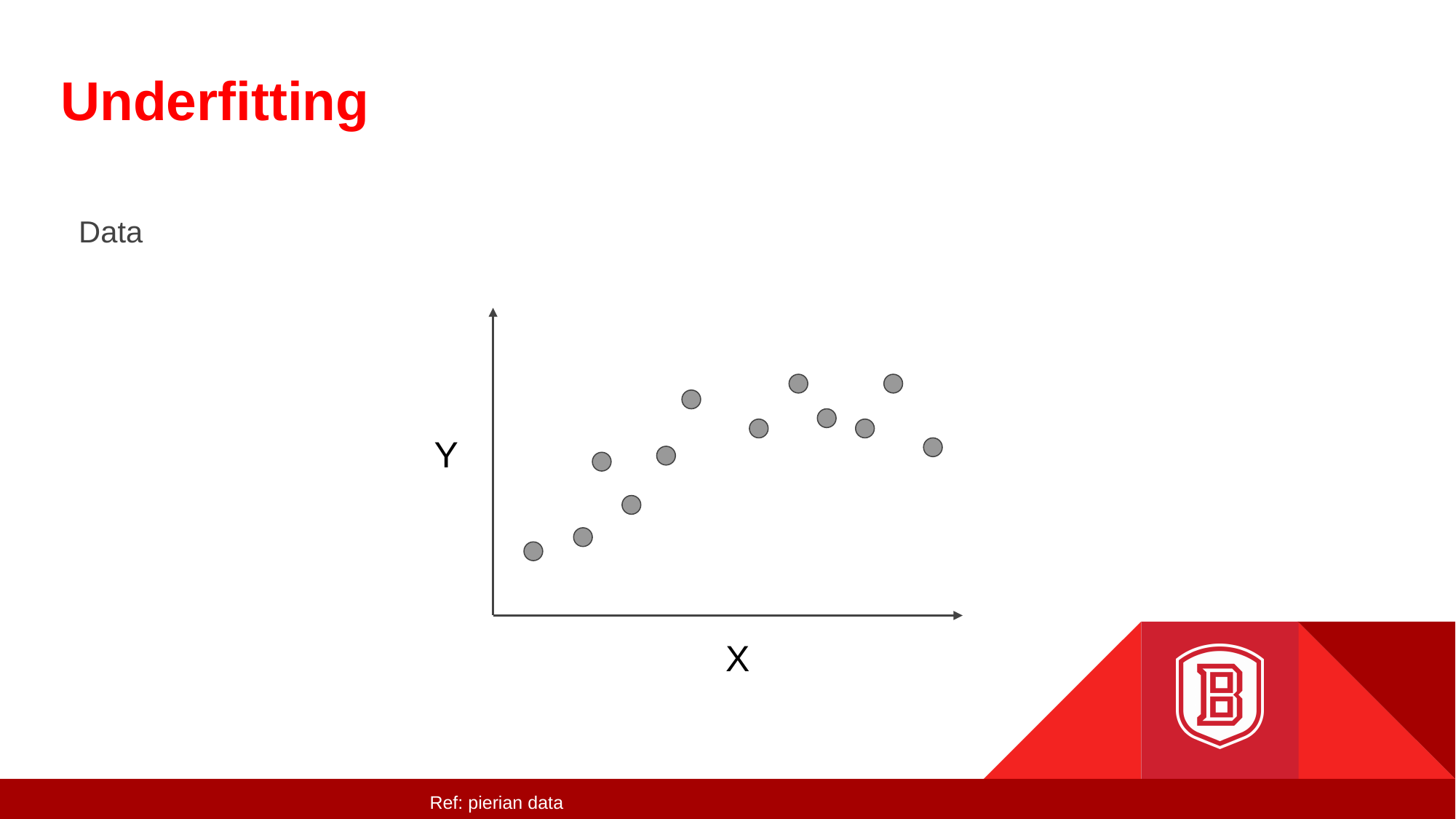

# Underfitting
Data

Y

X
Ref: pierian data